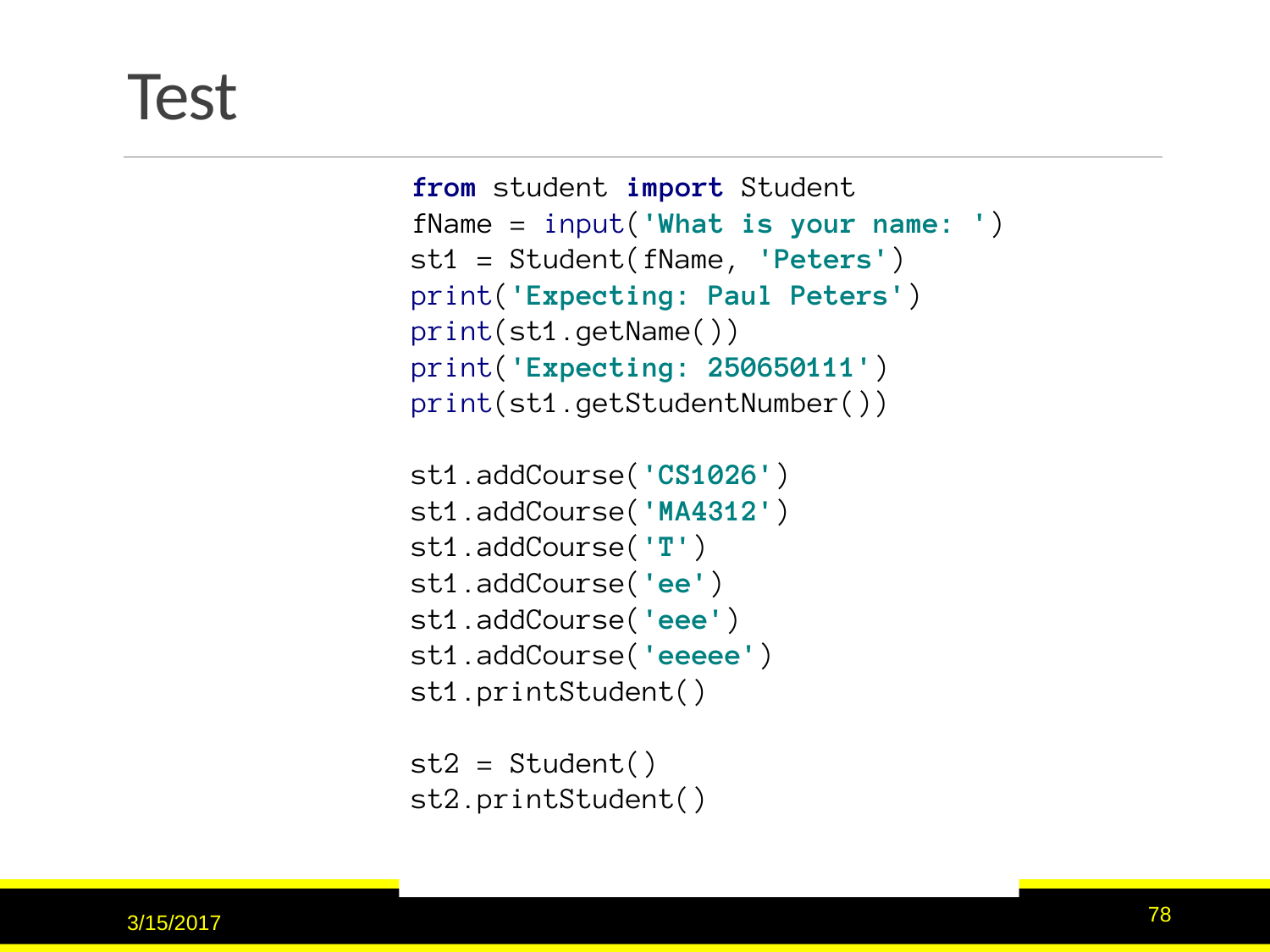

# Test
from student import Student
fName = input('What is your name: ')
st1 = Student(fName, 'Peters')
print('Expecting: Paul Peters')
print(st1.getName())
print('Expecting: 250650111')
print(st1.getStudentNumber())
st1.addCourse('CS1026')
st1.addCourse('MA4312')
st1.addCourse('T')
st1.addCourse('ee')
st1.addCourse('eee')
st1.addCourse('eeeee')
st1.printStudent()
st2 = Student()
st2.printStudent()
3/15/2017